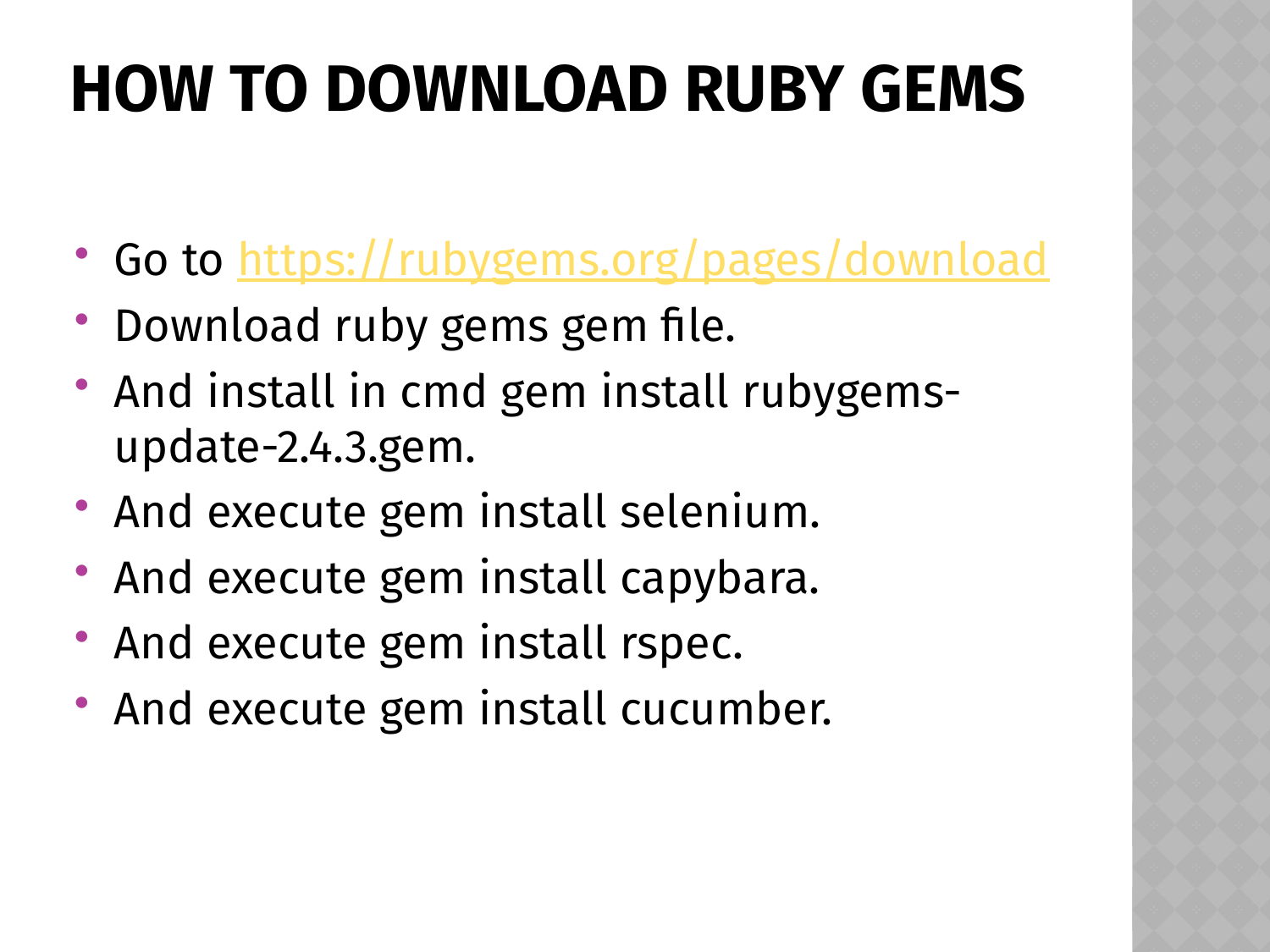

# How to download ruby gems
Go to https://rubygems.org/pages/download
Download ruby gems gem file.
And install in cmd gem install rubygems-update-2.4.3.gem.
And execute gem install selenium.
And execute gem install capybara.
And execute gem install rspec.
And execute gem install cucumber.